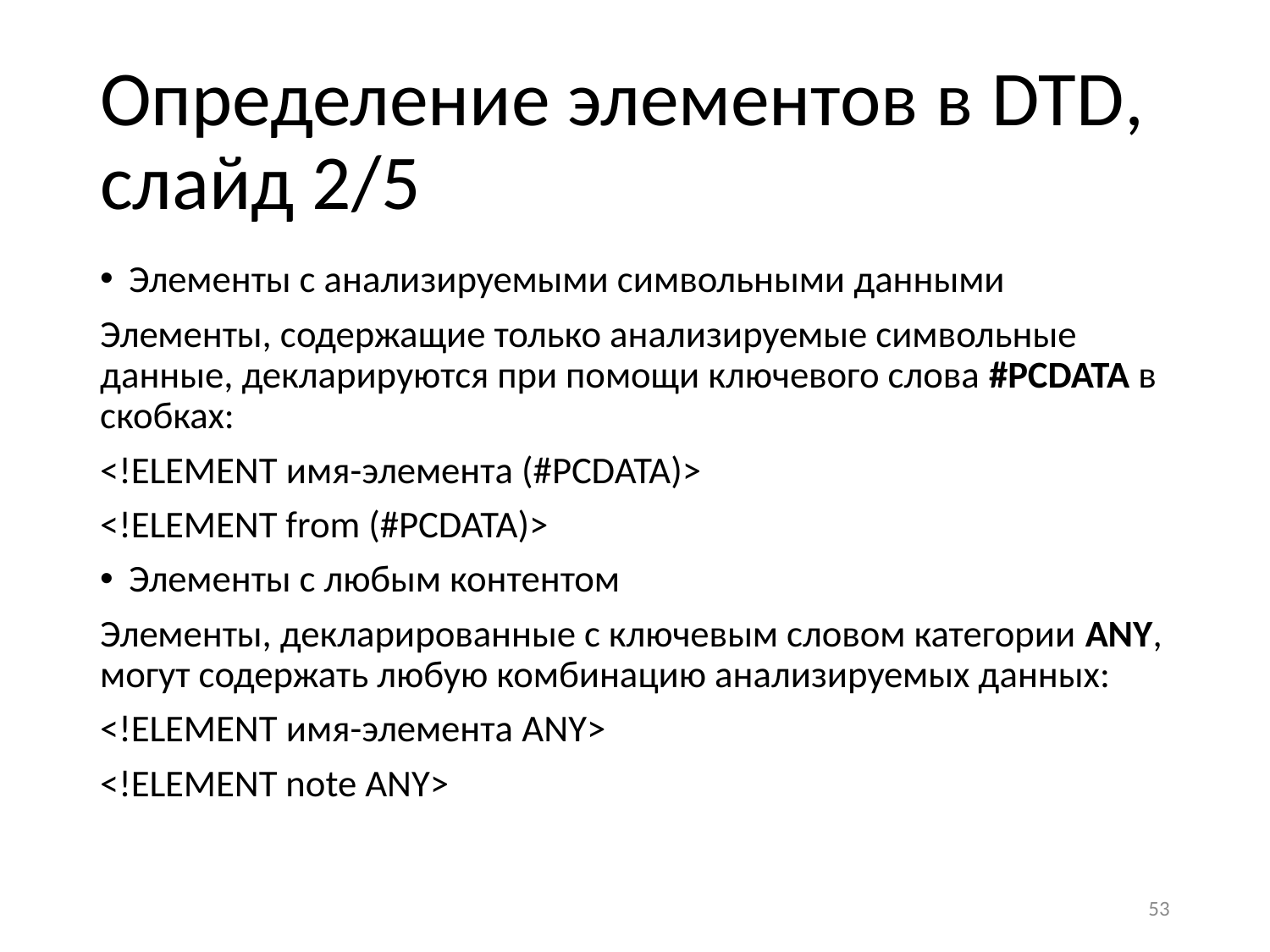

# Определение элементов в DTD, слайд 2/5
Элементы с анализируемыми символьными данными
Элементы, содержащие только анализируемые символьные данные, декларируются при помощи ключевого слова #PCDATA в скобках:
<!ELEMENT имя-элемента (#PCDATA)>
<!ELEMENT from (#PCDATA)>
Элементы с любым контентом
Элементы, декларированные с ключевым словом категории ANY, могут содержать любую комбинацию анализируемых данных:
<!ELEMENT имя-элемента ANY>
<!ELEMENT note ANY>

53